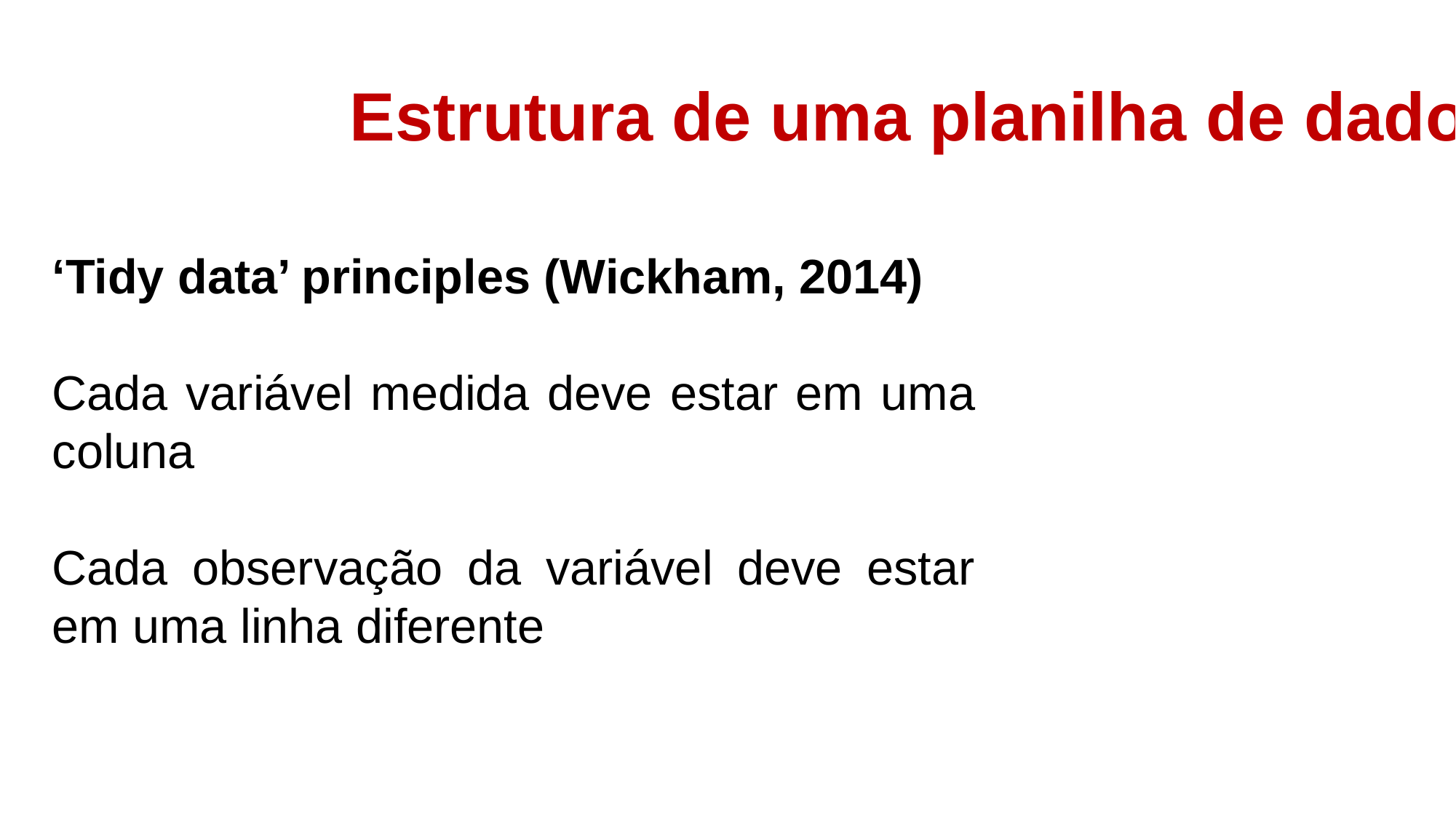

Estrutura de uma planilha de dados
‘Tidy data’ principles (Wickham, 2014)

Cada variável medida deve estar em uma coluna

Cada observação da variável deve estar em uma linha diferente